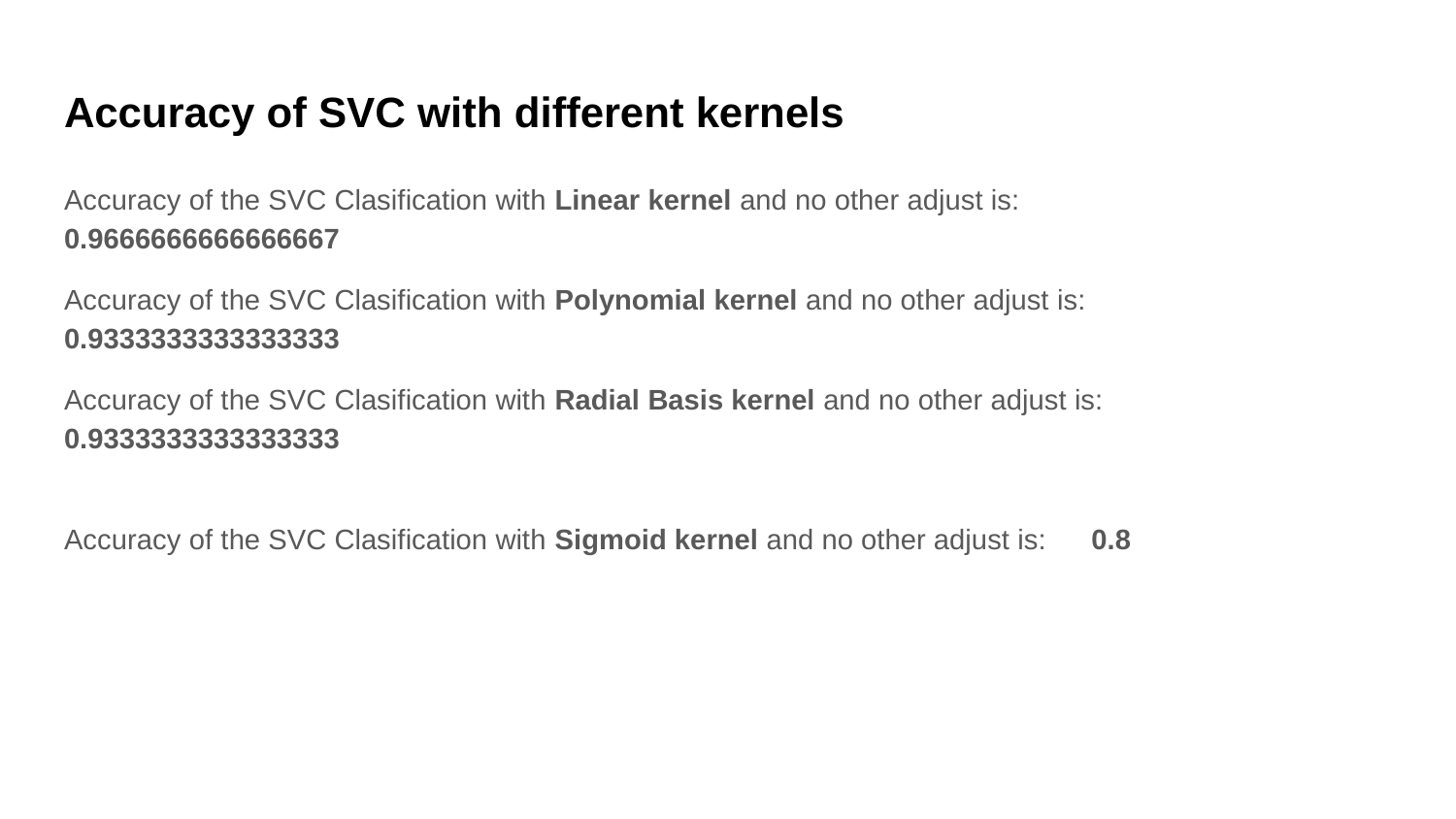

# Accuracy of SVC with different kernels

Accuracy of the SVC Clasification with Linear kernel and no other adjust is:		 0.9666666666666667
Accuracy of the SVC Clasification with Polynomial kernel and no other adjust is:	 0.9333333333333333
Accuracy of the SVC Clasification with Radial Basis kernel and no other adjust is:	 0.9333333333333333

Accuracy of the SVC Clasification with Sigmoid kernel and no other adjust is:	 0.8